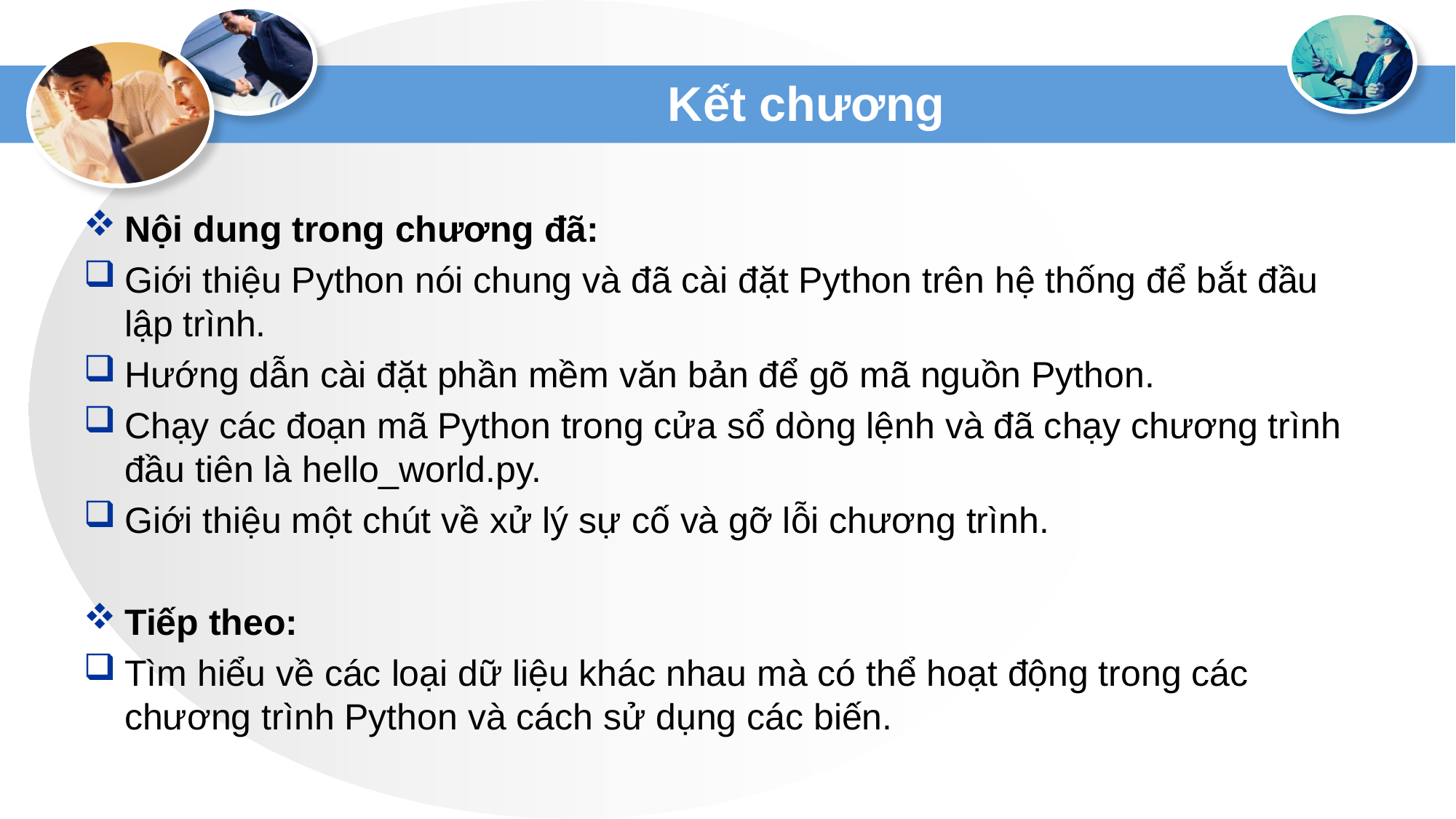

# Kết chương
Nội dung trong chương đã:
Giới thiệu Python nói chung và đã cài đặt Python trên hệ thống để bắt đầu lập trình.
Hướng dẫn cài đặt phần mềm văn bản để gõ mã nguồn Python.
Chạy các đoạn mã Python trong cửa sổ dòng lệnh và đã chạy chương trình đầu tiên là hello_world.py.
Giới thiệu một chút về xử lý sự cố và gỡ lỗi chương trình.

Tiếp theo:
Tìm hiểu về các loại dữ liệu khác nhau mà có thể hoạt động trong các chương trình Python và cách sử dụng các biến.